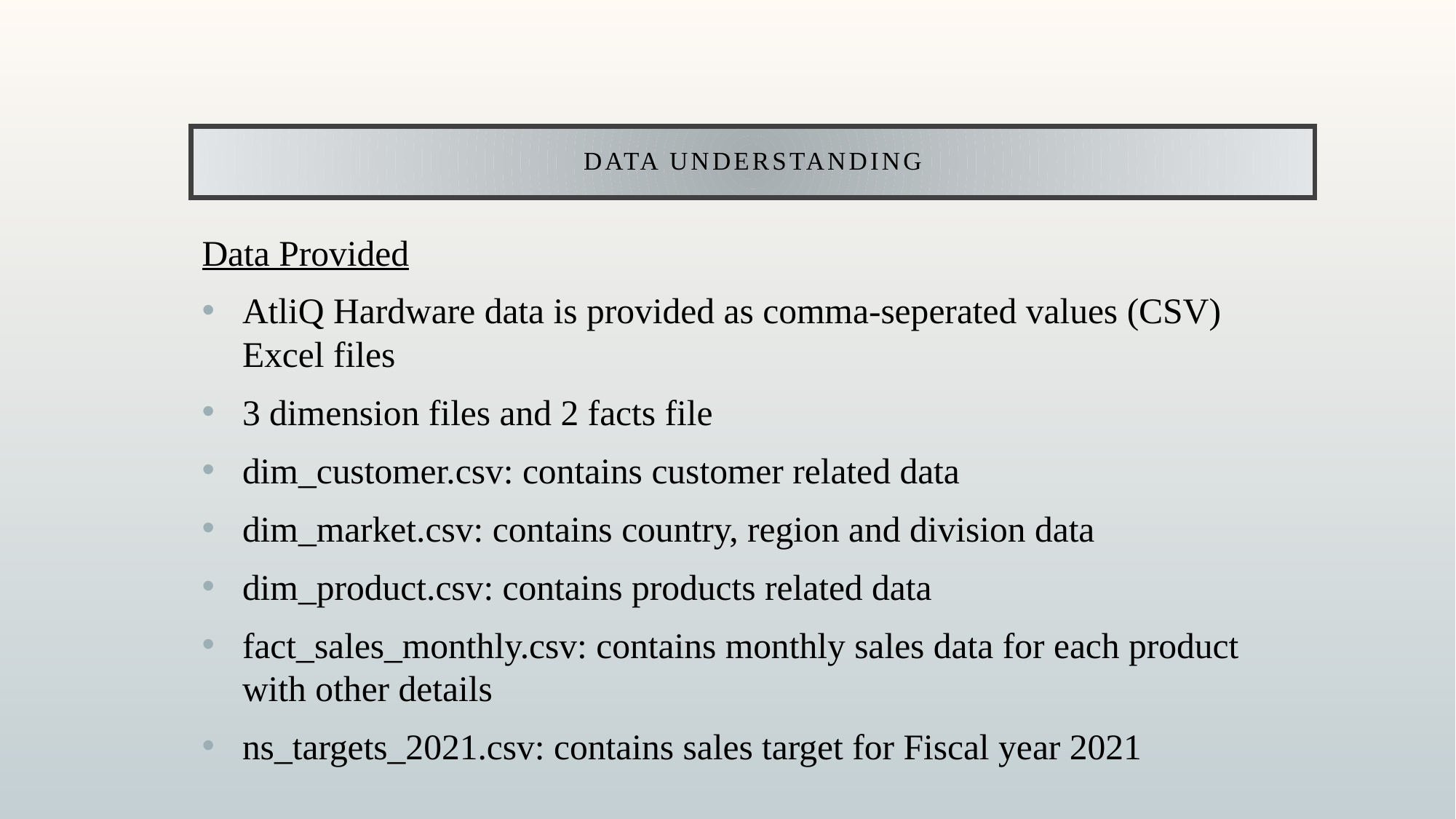

# Data understanding
Data Provided
AtliQ Hardware data is provided as comma-seperated values (CSV) Excel files
3 dimension files and 2 facts file
dim_customer.csv: contains customer related data
dim_market.csv: contains country, region and division data
dim_product.csv: contains products related data
fact_sales_monthly.csv: contains monthly sales data for each product with other details
ns_targets_2021.csv: contains sales target for Fiscal year 2021